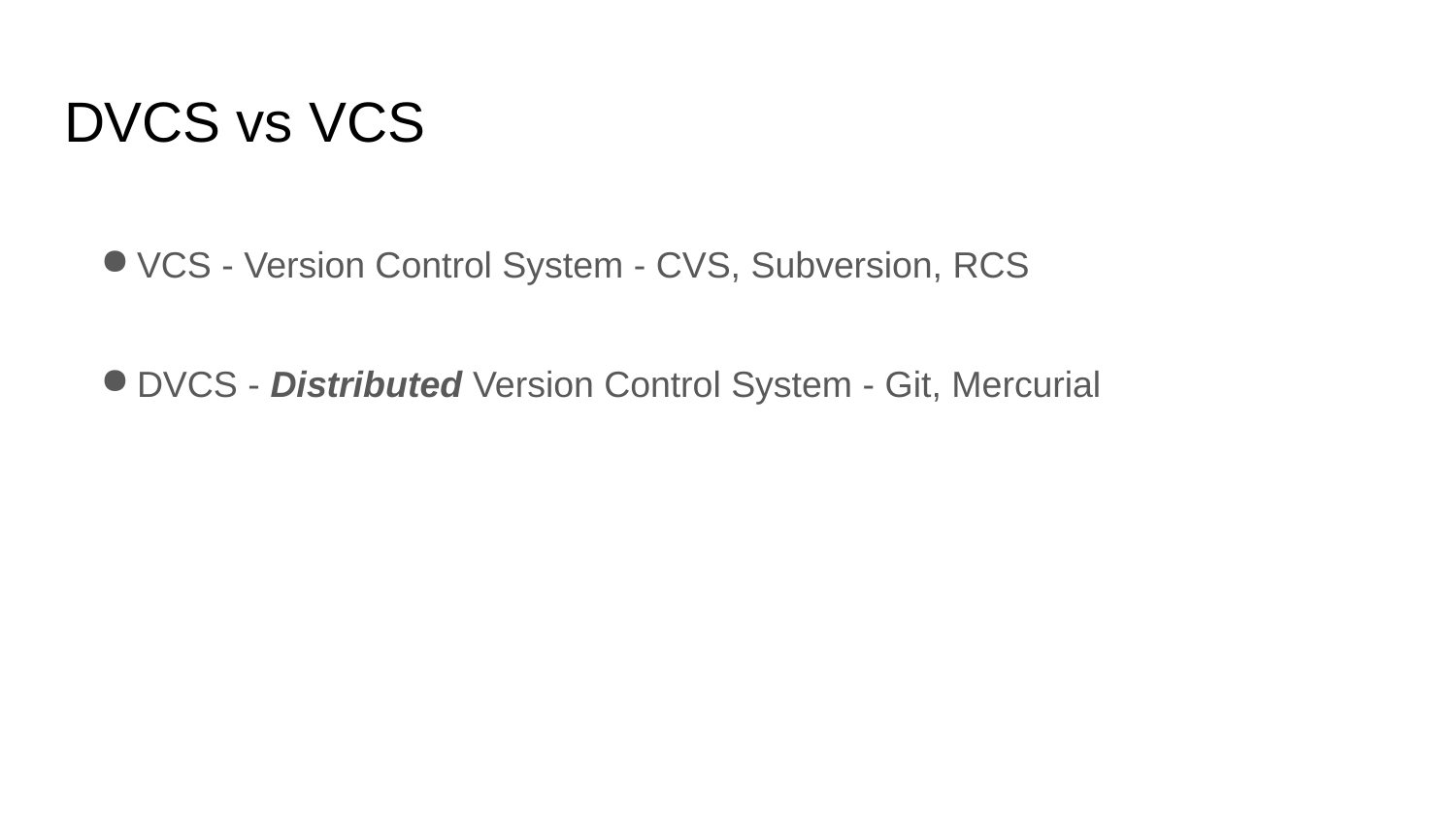

# DVCS vs VCS
VCS - Version Control System - CVS, Subversion, RCS
DVCS - Distributed Version Control System - Git, Mercurial